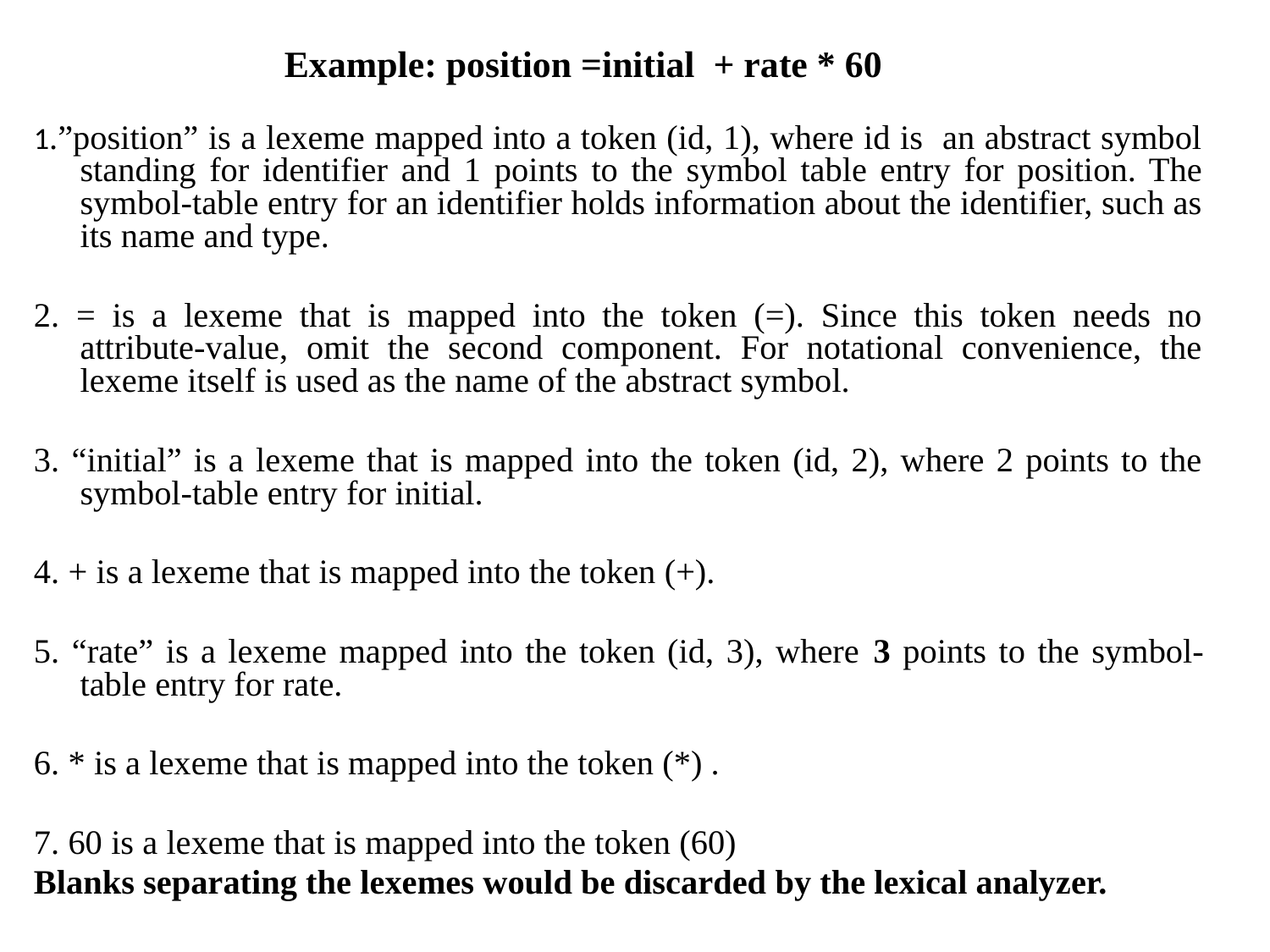

# Example: position =initial  + rate * 60
1.”position” is a lexeme mapped into a token (id, 1), where id is  an abstract symbol standing for identifier and 1 points to the symbol table entry for position. The symbol-table entry for an identifier holds information about the identifier, such as its name and type.

2. = is a lexeme that is mapped into the token (=). Since this token needs no attribute-value, omit the second component. For notational convenience, the lexeme itself is used as the name of the abstract symbol.

3. “initial” is a lexeme that is mapped into the token (id, 2), where 2 points to the symbol-table entry for initial.

4. + is a lexeme that is mapped into the token (+).

5. “rate” is a lexeme mapped into the token (id, 3), where 3 points to the symbol-table entry for rate.

6. * is a lexeme that is mapped into the token (*) .

7. 60 is a lexeme that is mapped into the token (60)
Blanks separating the lexemes would be discarded by the lexical analyzer.